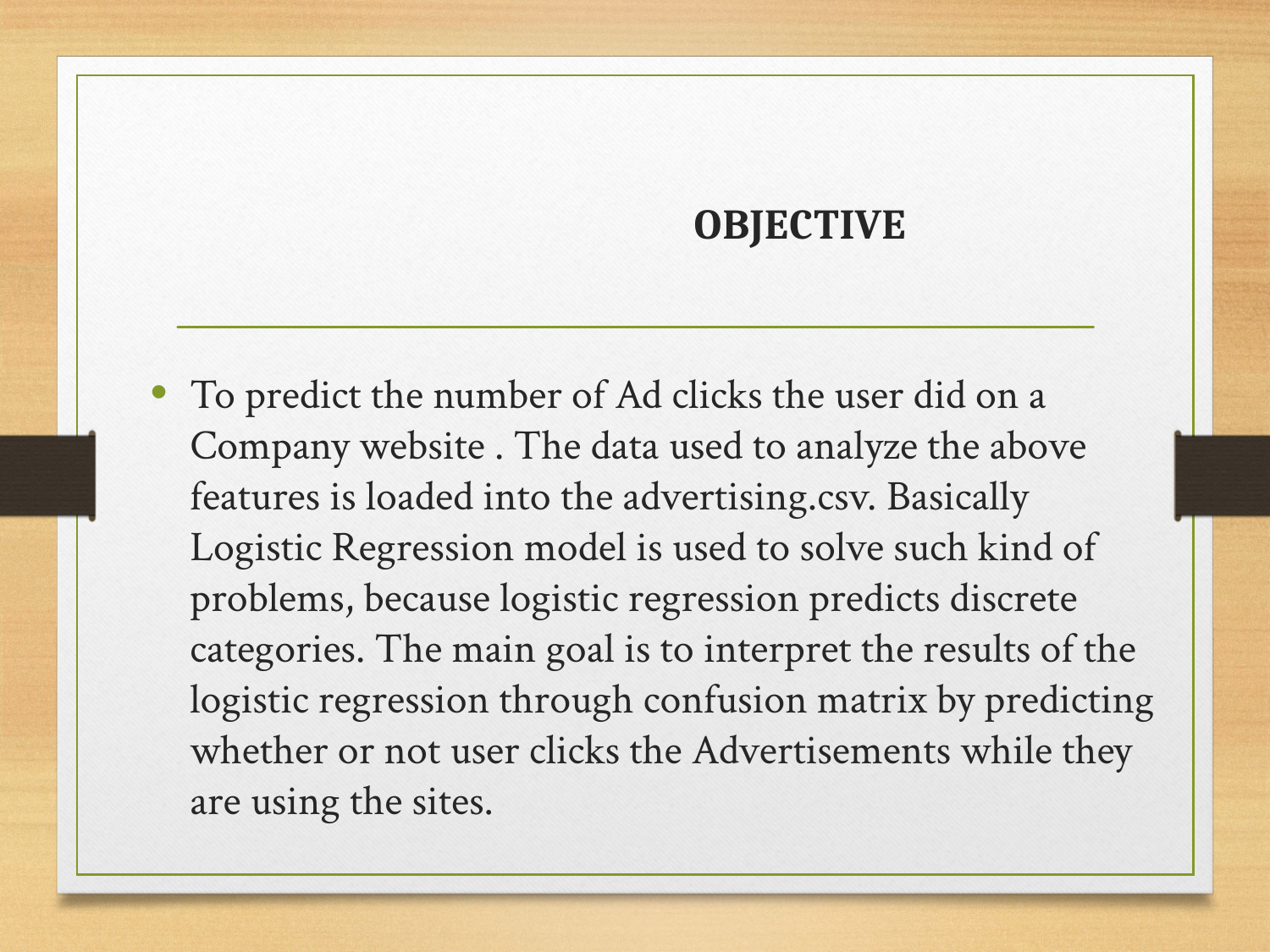

# OBJECTIVE
To predict the number of Ad clicks the user did on a Company website . The data used to analyze the above features is loaded into the advertising.csv. Basically Logistic Regression model is used to solve such kind of problems, because logistic regression predicts discrete categories. The main goal is to interpret the results of the logistic regression through confusion matrix by predicting whether or not user clicks the Advertisements while they are using the sites.